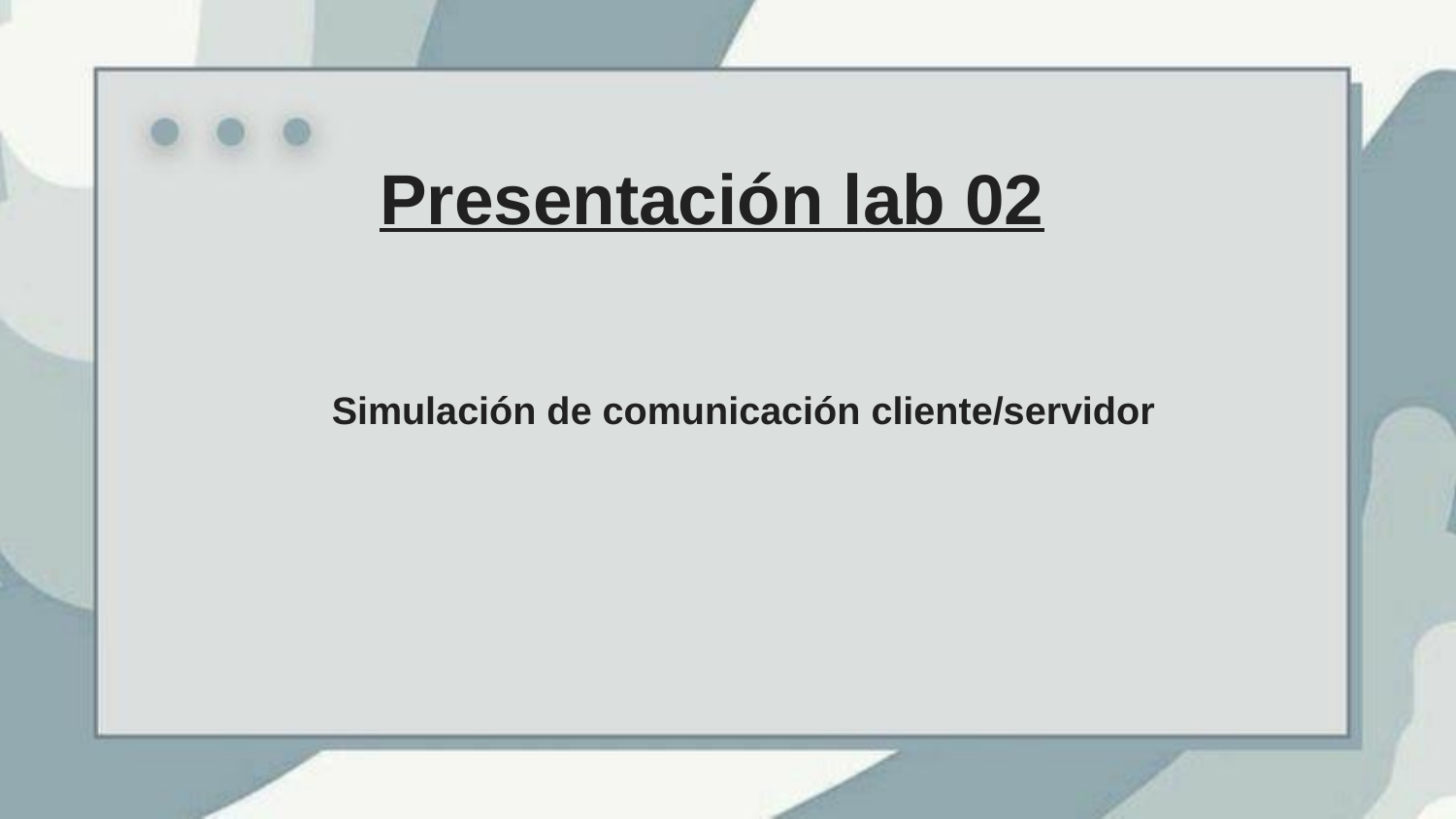

# Presentación lab 02
	Simulación de comunicación cliente/servidor